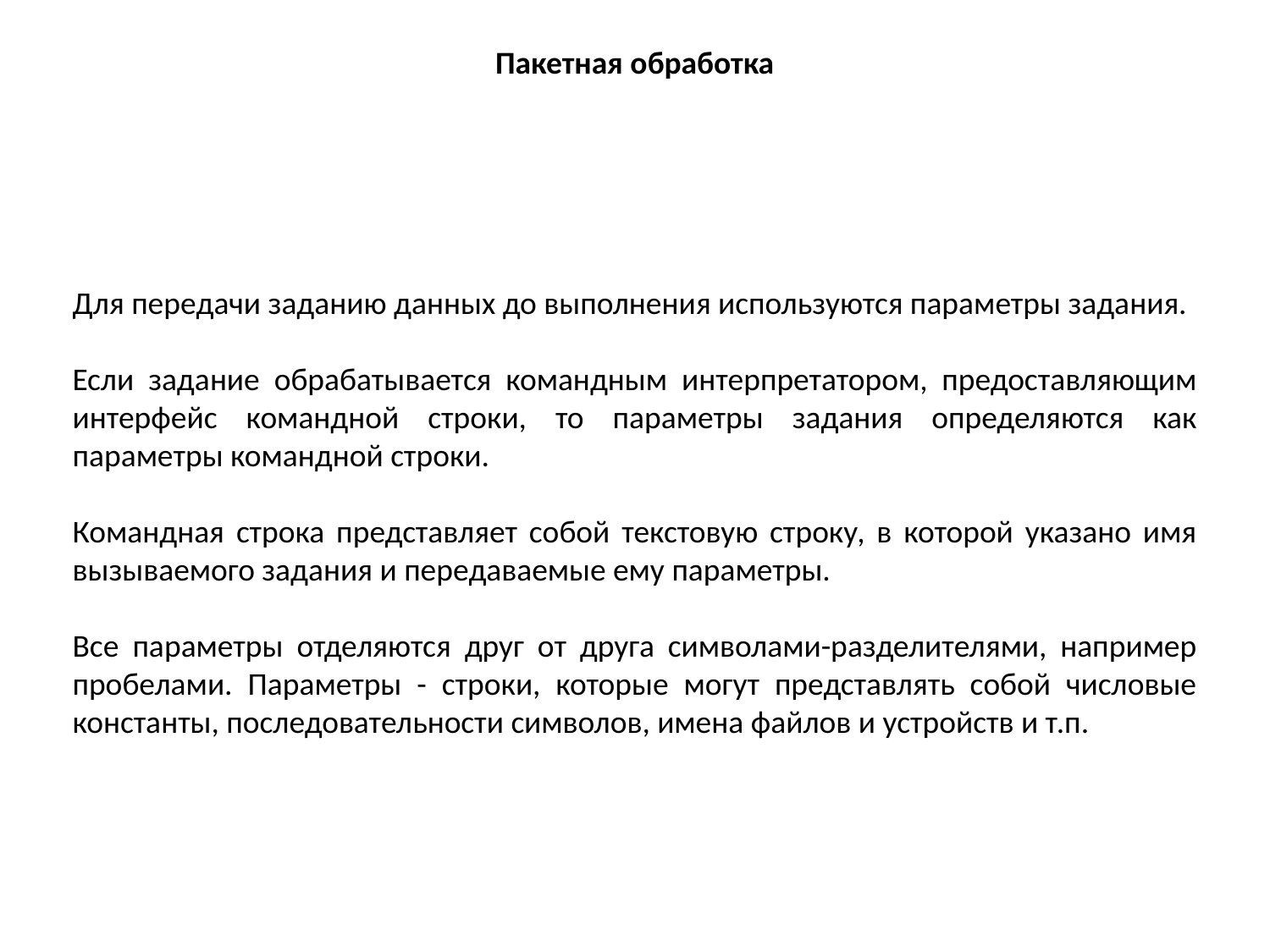

Пакетная обработка
Для передачи заданию данных до выполнения используются параметры задания.

Если задание обрабатывается командным интерпретатором, предоставляющим интерфейс командной строки, то параметры задания определяются как параметры командной строки.

Командная строка представляет собой текстовую строку, в которой указано имя вызываемого задания и передаваемые ему параметры.

Все параметры отделяются друг от друга символами-разделителями, например пробелами. Параметры - строки, которые могут представлять собой числовые константы, последовательности символов, имена файлов и устройств и т.п.